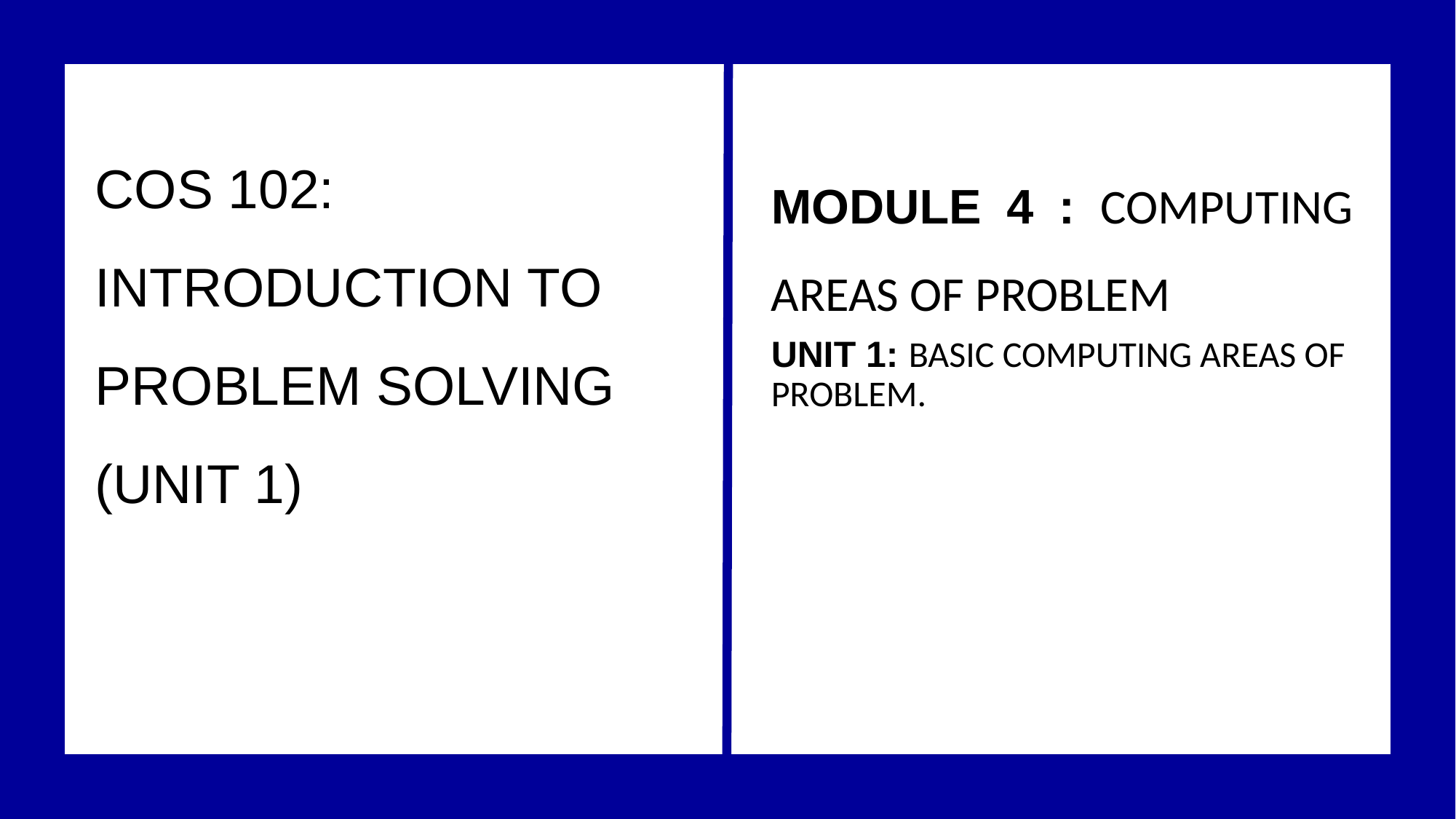

COS 102: INTRODUCTION TO PROBLEM SOLVING
(UNIT 1)
MODULE 4 : COMPUTING AREAS OF PROBLEM
UNIT 1: BASIC COMPUTING AREAS OF PROBLEM.